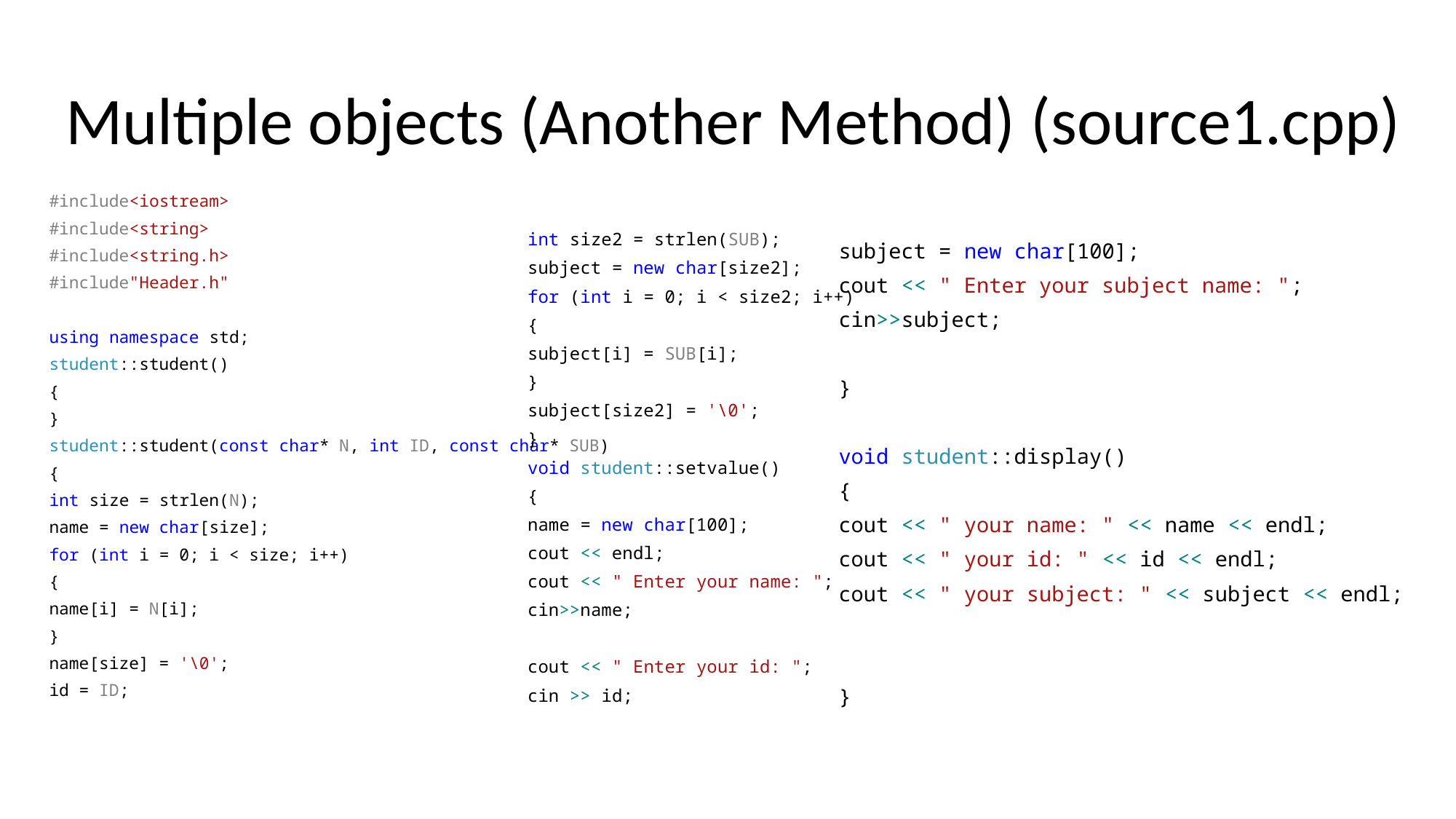

# Multiple objects (Another Method) (source1.cpp)
#include<iostream>
#include<string>
#include<string.h>
#include"Header.h"

using namespace std;
student::student()
{
}
student::student(const char* N, int ID, const char* SUB)
{
int size = strlen(N);
name = new char[size];
for (int i = 0; i < size; i++)
{
name[i] = N[i];
}
name[size] = '\0';
id = ID;

int size2 = strlen(SUB);
subject = new char[size2];
for (int i = 0; i < size2; i++)
{
subject[i] = SUB[i];
}
subject[size2] = '\0';
}
void student::setvalue()
{
name = new char[100];
cout << endl;
cout << " Enter your name: ";
cin>>name;

cout << " Enter your id: ";
cin >> id;

subject = new char[100];
cout << " Enter your subject name: ";
cin>>subject;

}

void student::display()
{
cout << " your name: " << name << endl;
cout << " your id: " << id << endl;
cout << " your subject: " << subject << endl;

}